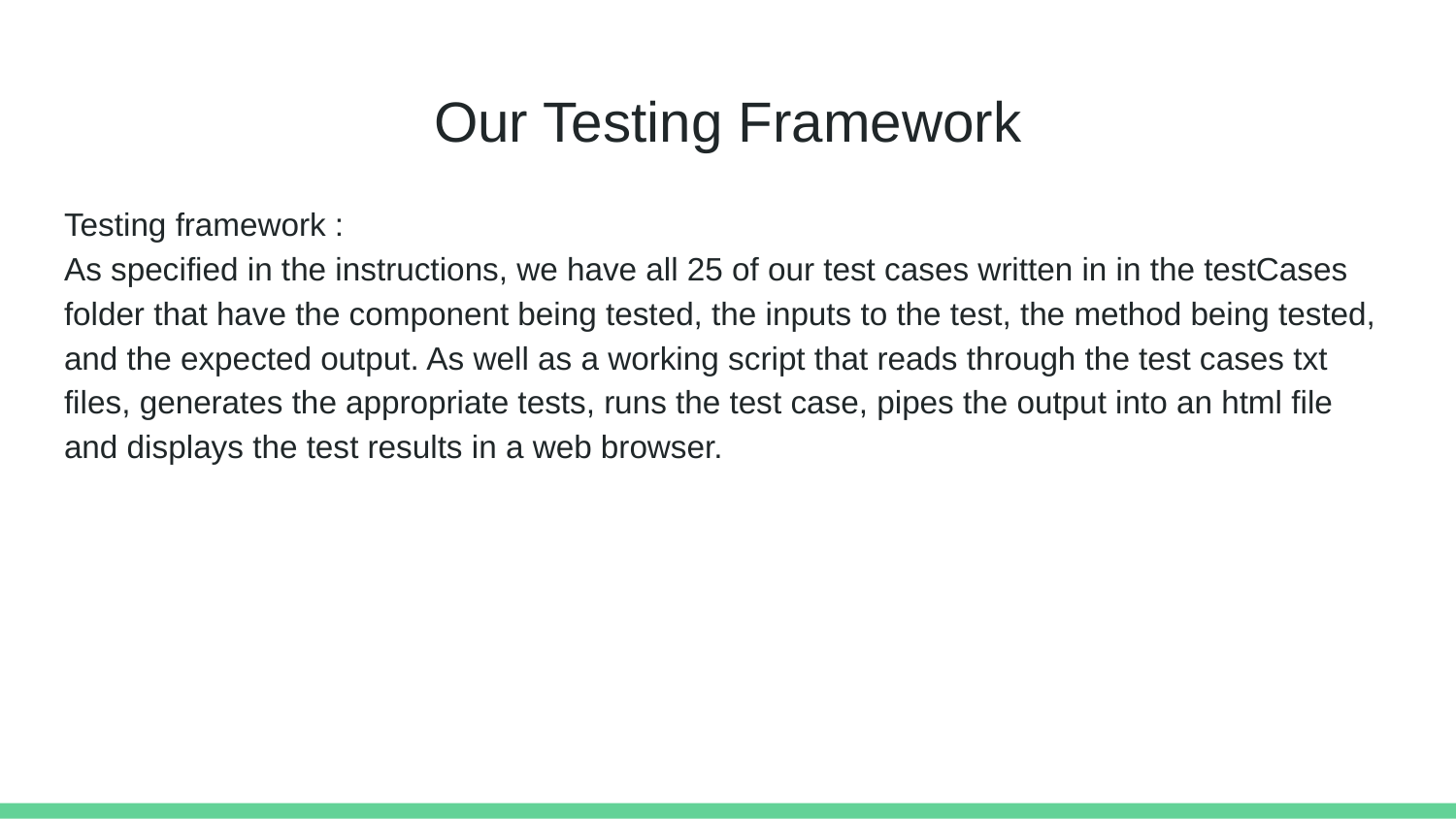

# Our Testing Framework
Testing framework :
As specified in the instructions, we have all 25 of our test cases written in in the testCases folder that have the component being tested, the inputs to the test, the method being tested, and the expected output. As well as a working script that reads through the test cases txt files, generates the appropriate tests, runs the test case, pipes the output into an html file and displays the test results in a web browser.